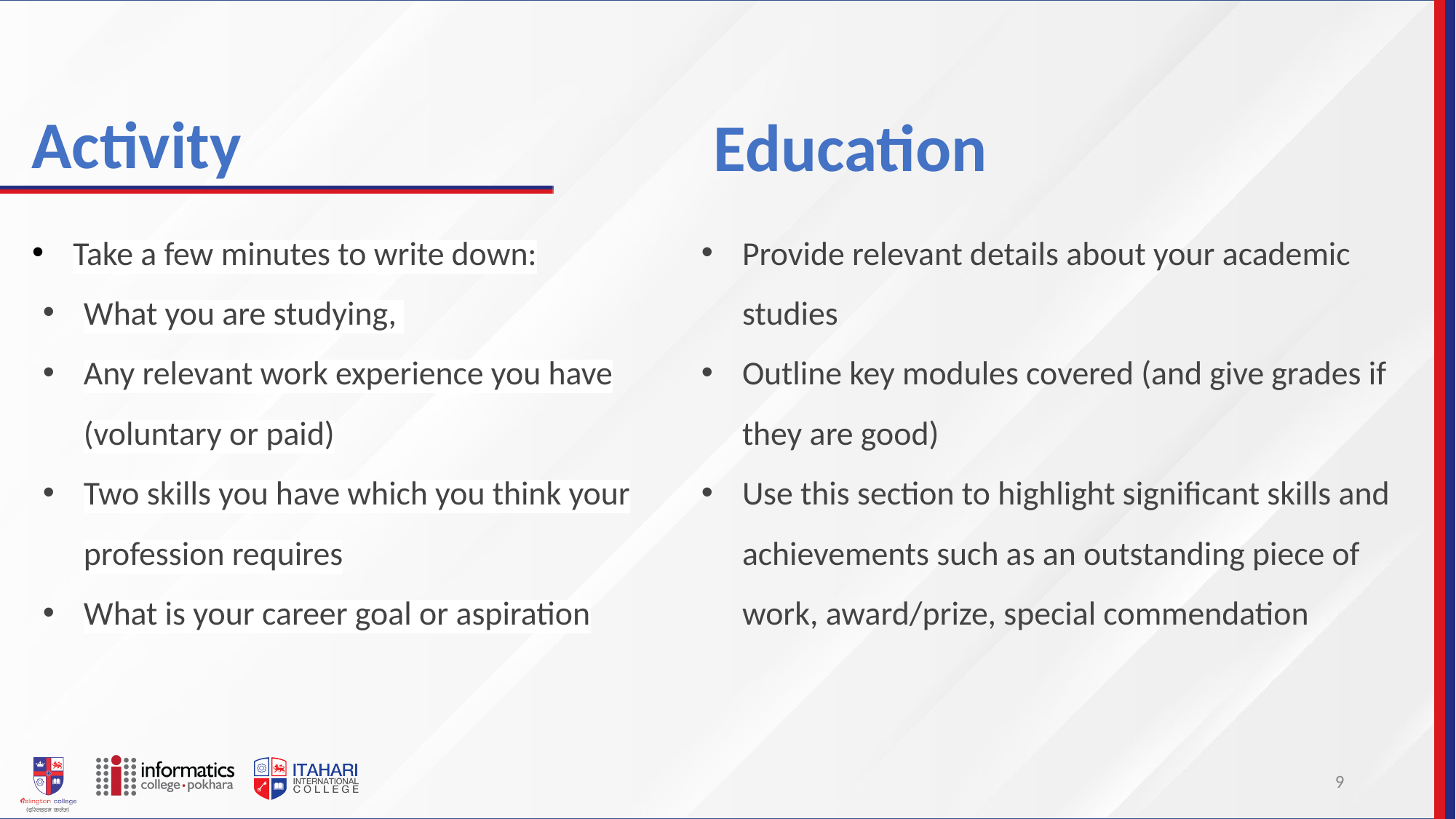

# Activity
Education
Take a few minutes to write down:
What you are studying,
Any relevant work experience you have (voluntary or paid)
Two skills you have which you think your profession requires
What is your career goal or aspiration

Provide relevant details about your academic studies
Outline key modules covered (and give grades if they are good)
Use this section to highlight significant skills and achievements such as an outstanding piece of work, award/prize, special commendation

9